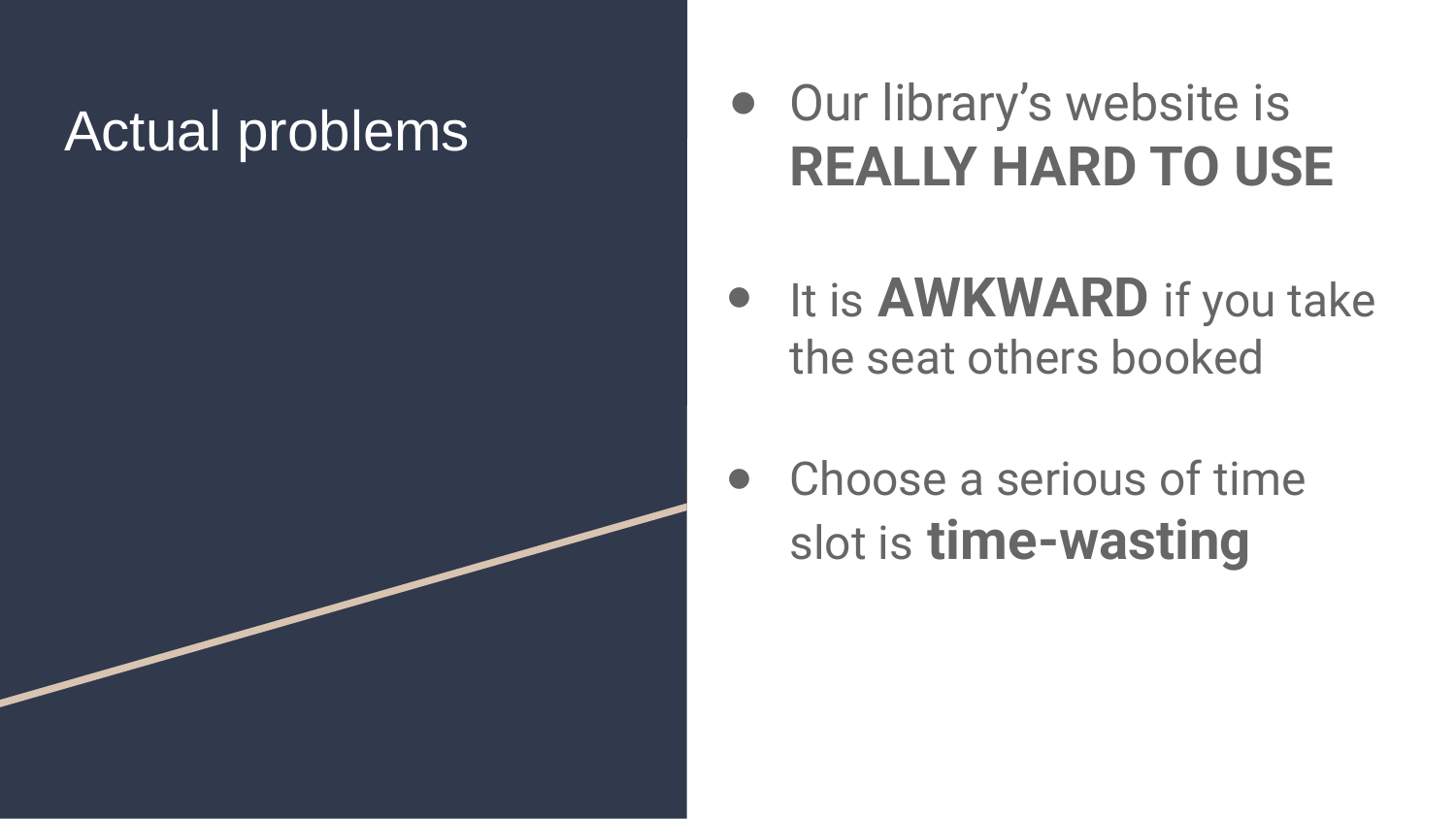

Our library’s website is
REALLY HARD TO USE

It is AWKWARD if you take the seat others booked

Choose a serious of time slot is time-wasting
# Actual problems